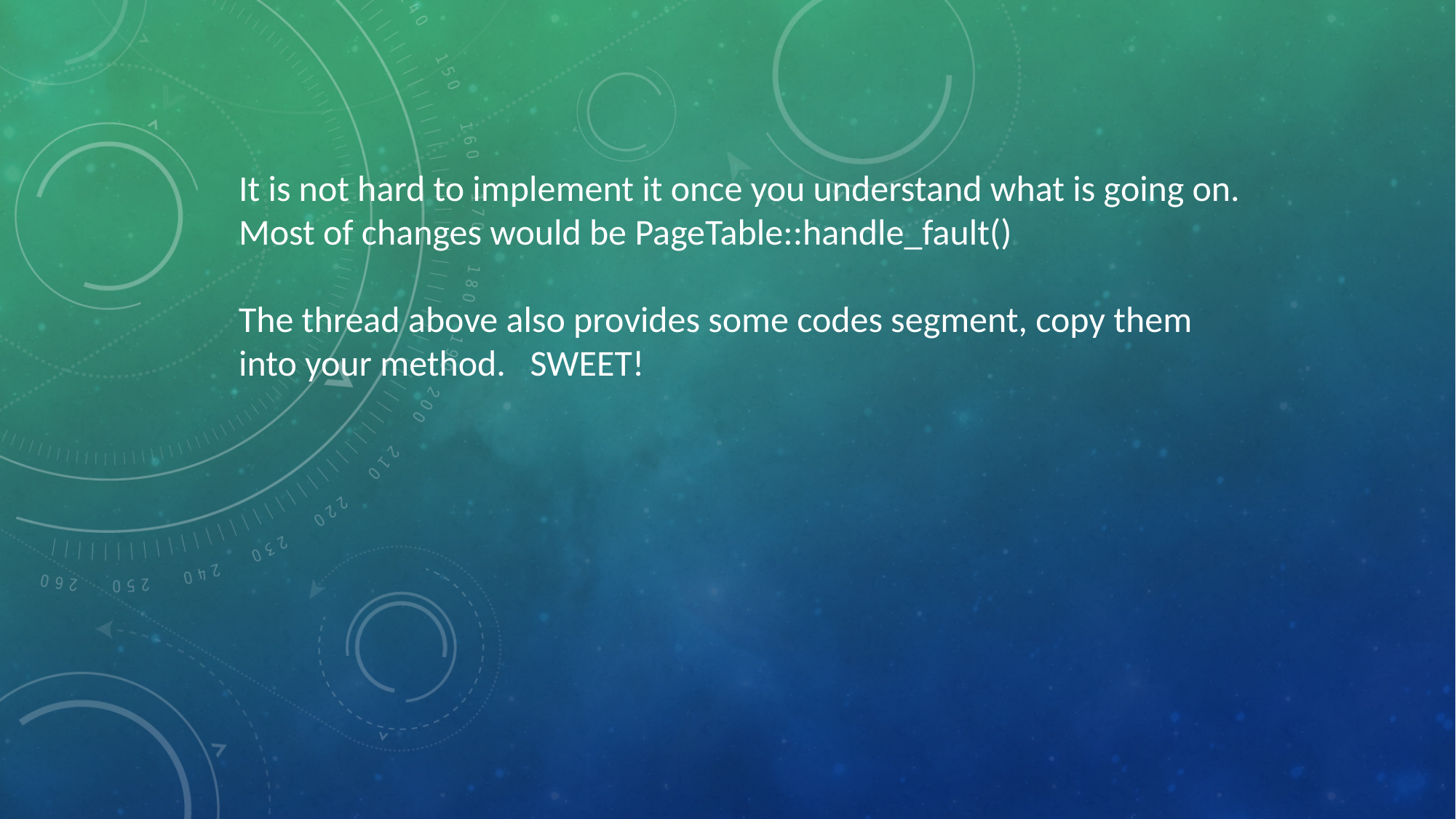

It is not hard to implement it once you understand what is going on. Most of changes would be PageTable::handle_fault()

The thread above also provides some codes segment, copy them into your method.   SWEET!